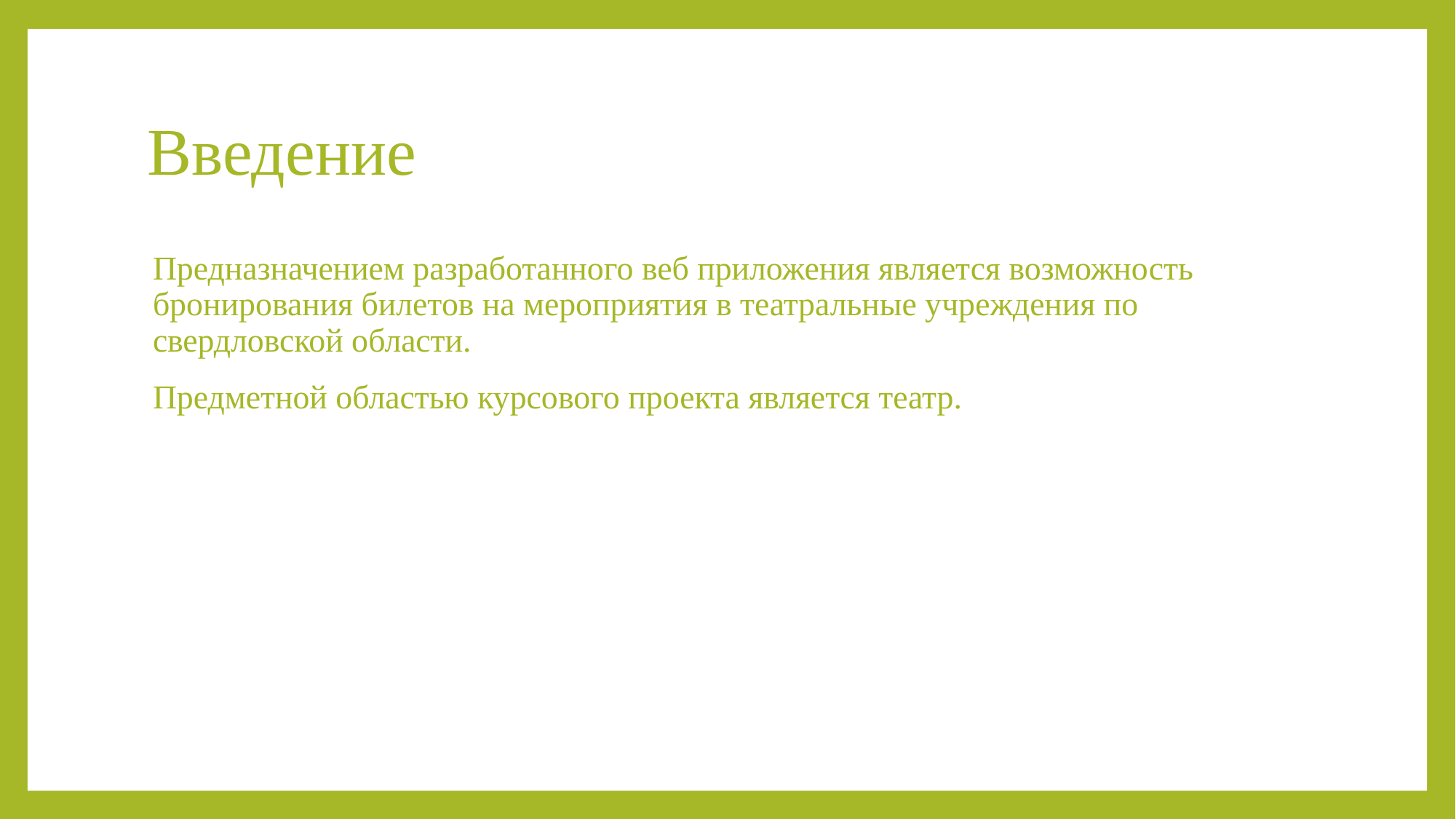

# Введение
Предназначением разработанного веб приложения является возможность бронирования билетов на мероприятия в театральные учреждения по свердловской области.
Предметной областью курсового проекта является театр.